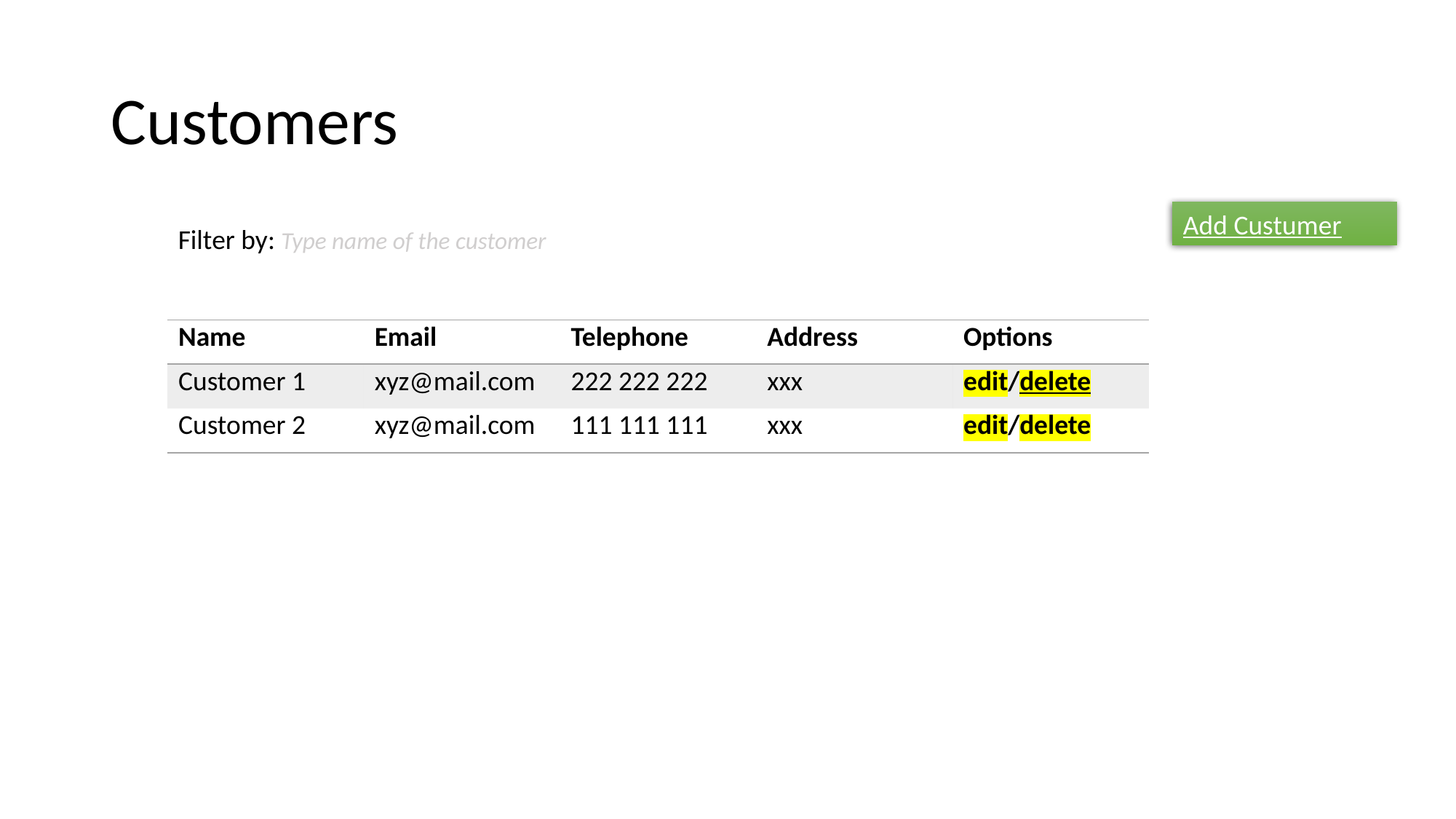

# Customers
Add Custumer
Filter by: Type name of the customer
| Name | Email | Telephone | Address | Options |
| --- | --- | --- | --- | --- |
| Customer 1 | xyz@mail.com | 222 222 222 | xxx | edit/delete |
| Customer 2 | xyz@mail.com | 111 111 111 | xxx | edit/delete |